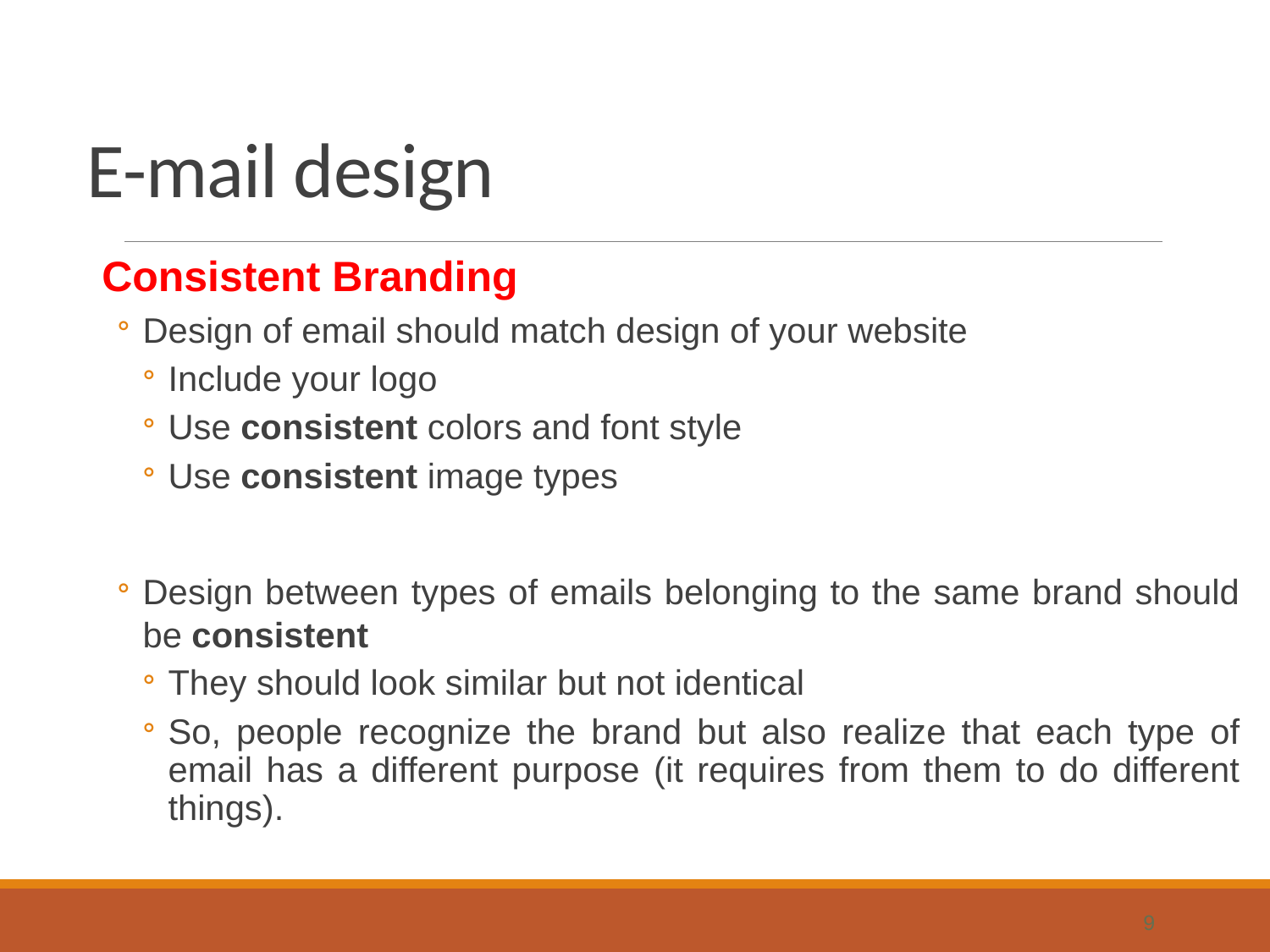

# E-mail design
Consistent Branding
Design of email should match design of your website
Include your logo
Use consistent colors and font style
Use consistent image types

Design between types of emails belonging to the same brand should be consistent
They should look similar but not identical
So, people recognize the brand but also realize that each type of email has a different purpose (it requires from them to do different things).
9